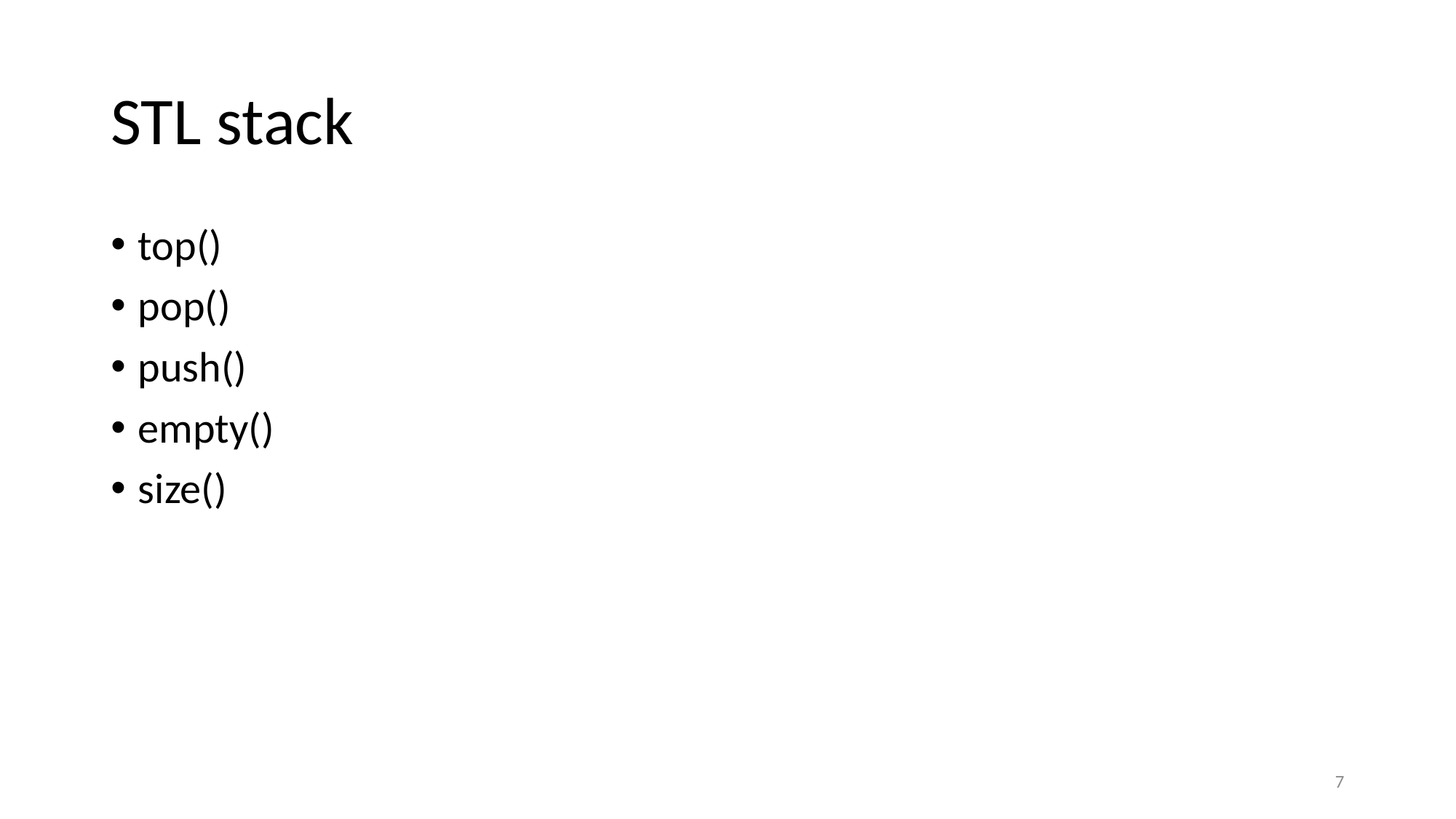

# STL stack
top()
pop()
push()
empty()
size()
7